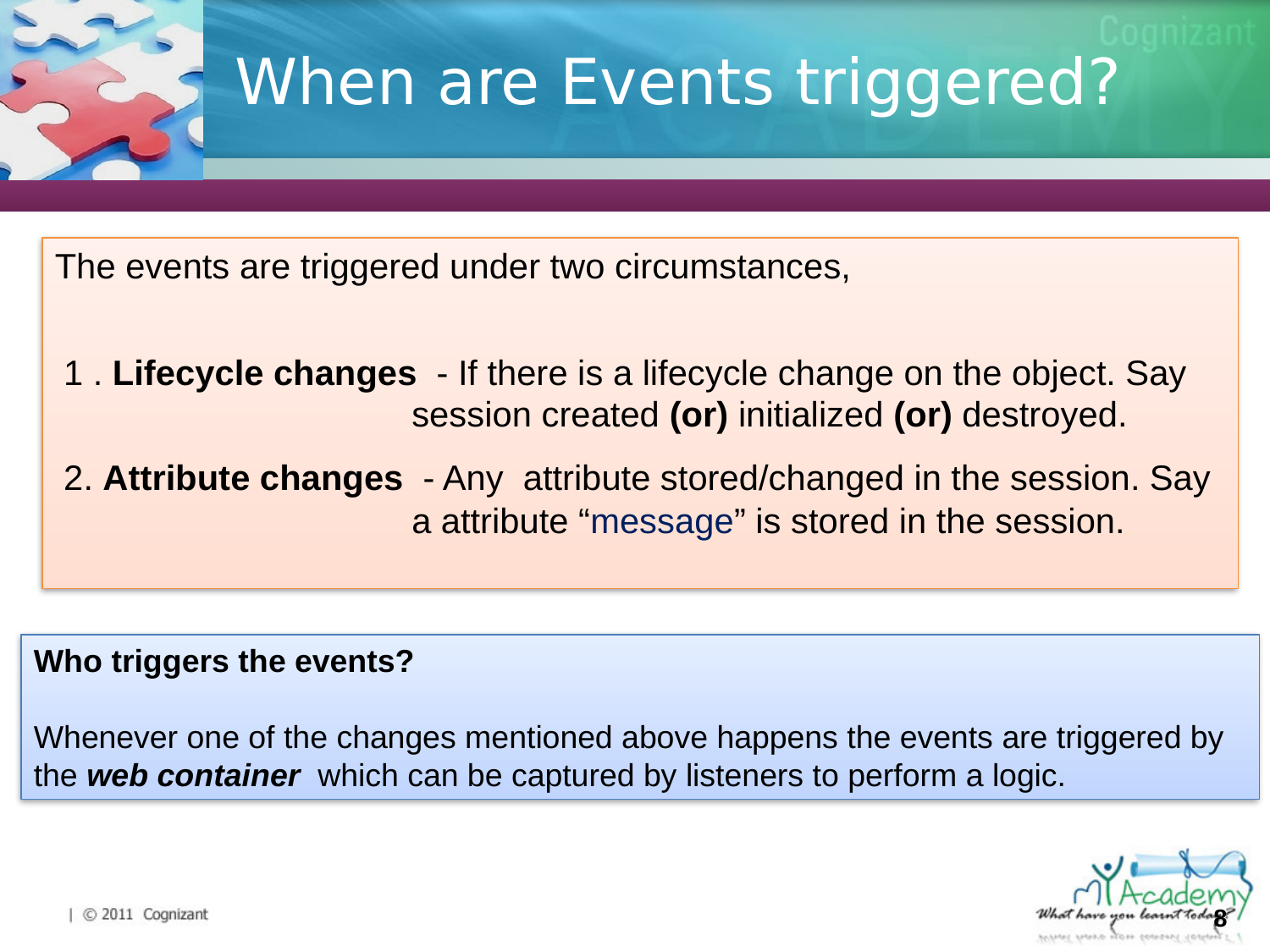

# When are Events triggered?
The events are triggered under two circumstances,

1 . Lifecycle changes  - If there is a lifecycle change on the object. Say session created (or) initialized (or) destroyed.
2. Attribute changes  - Any  attribute stored/changed in the session. Say a attribute “message” is stored in the session.

Who triggers the events?

Whenever one of the changes mentioned above happens the events are triggered by the web container  which can be captured by listeners to perform a logic.
8